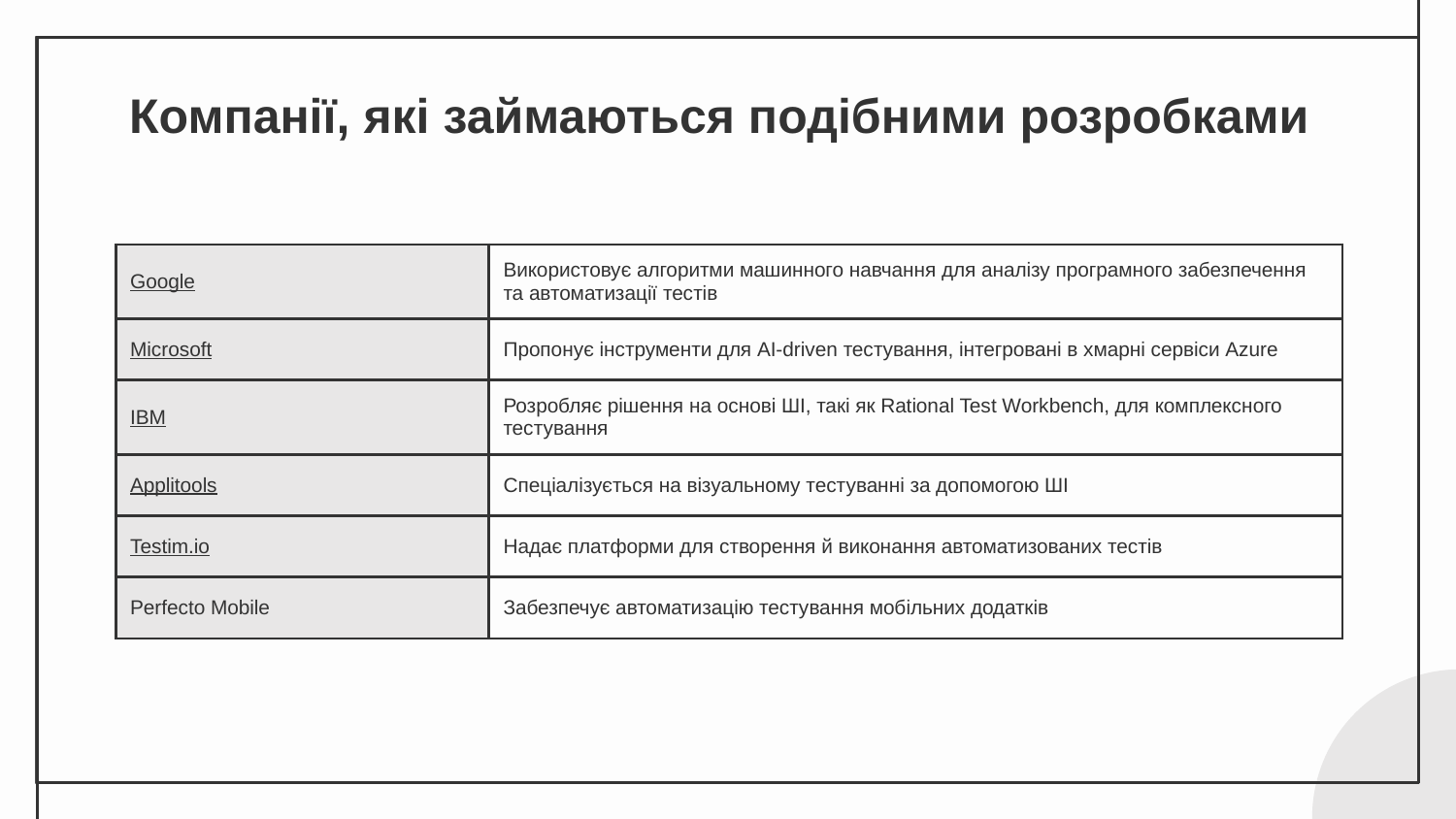

# Компанії, які займаються подібними розробками
| Google | Використовує алгоритми машинного навчання для аналізу програмного забезпечення та автоматизації тестів |
| --- | --- |
| Microsoft | Пропонує інструменти для AI-driven тестування, інтегровані в хмарні сервіси Azure |
| IBM | Розробляє рішення на основі ШІ, такі як Rational Test Workbench, для комплексного тестування |
| Applitools | Спеціалізується на візуальному тестуванні за допомогою ШІ |
| Testim.io | Надає платформи для створення й виконання автоматизованих тестів |
| Perfecto Mobile | Забезпечує автоматизацію тестування мобільних додатків |